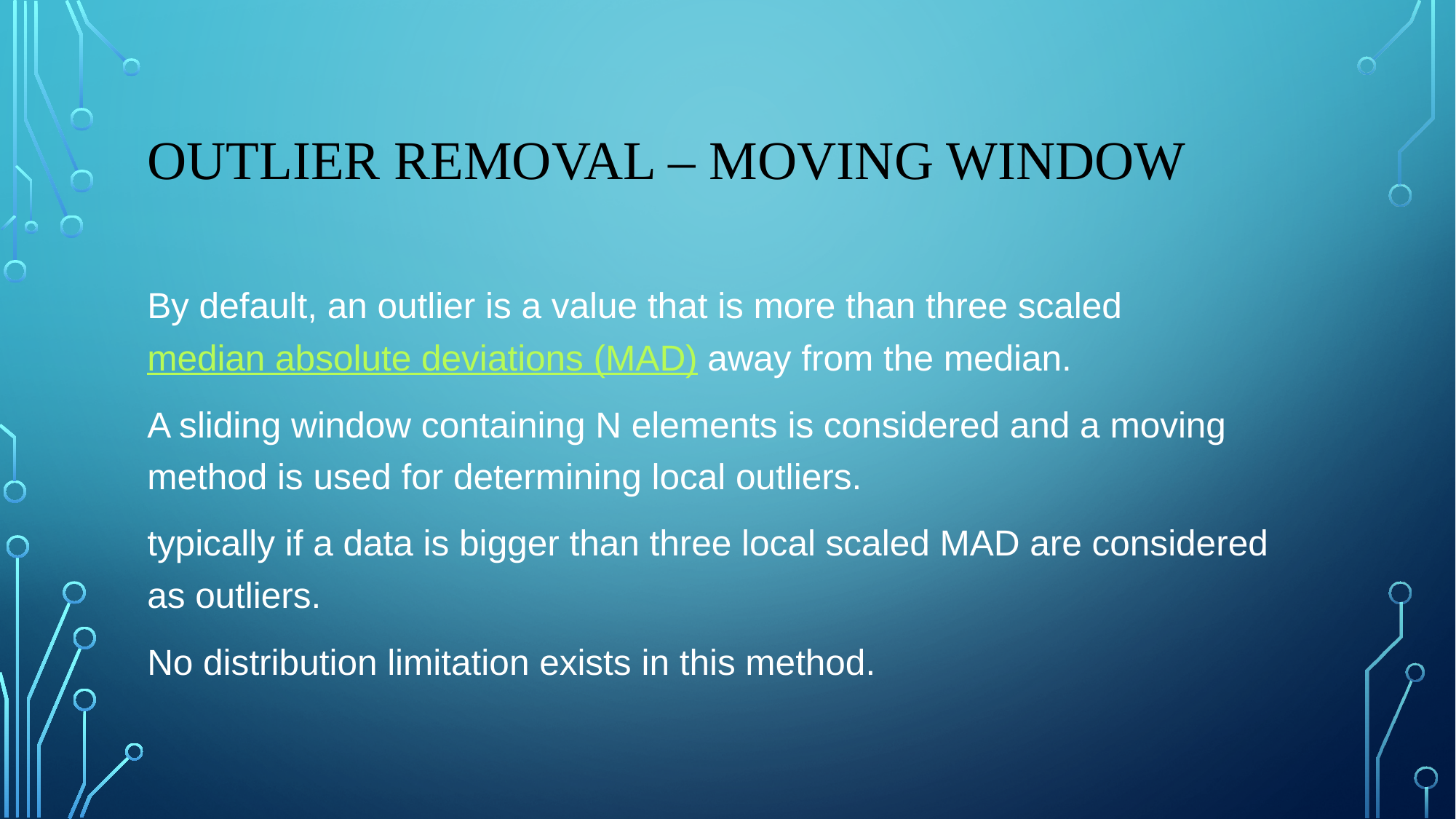

# Outlier Removal – Moving window
By default, an outlier is a value that is more than three scaled median absolute deviations (MAD) away from the median.
A sliding window containing N elements is considered and a moving method is used for determining local outliers.
typically if a data is bigger than three local scaled MAD are considered as outliers.
No distribution limitation exists in this method.